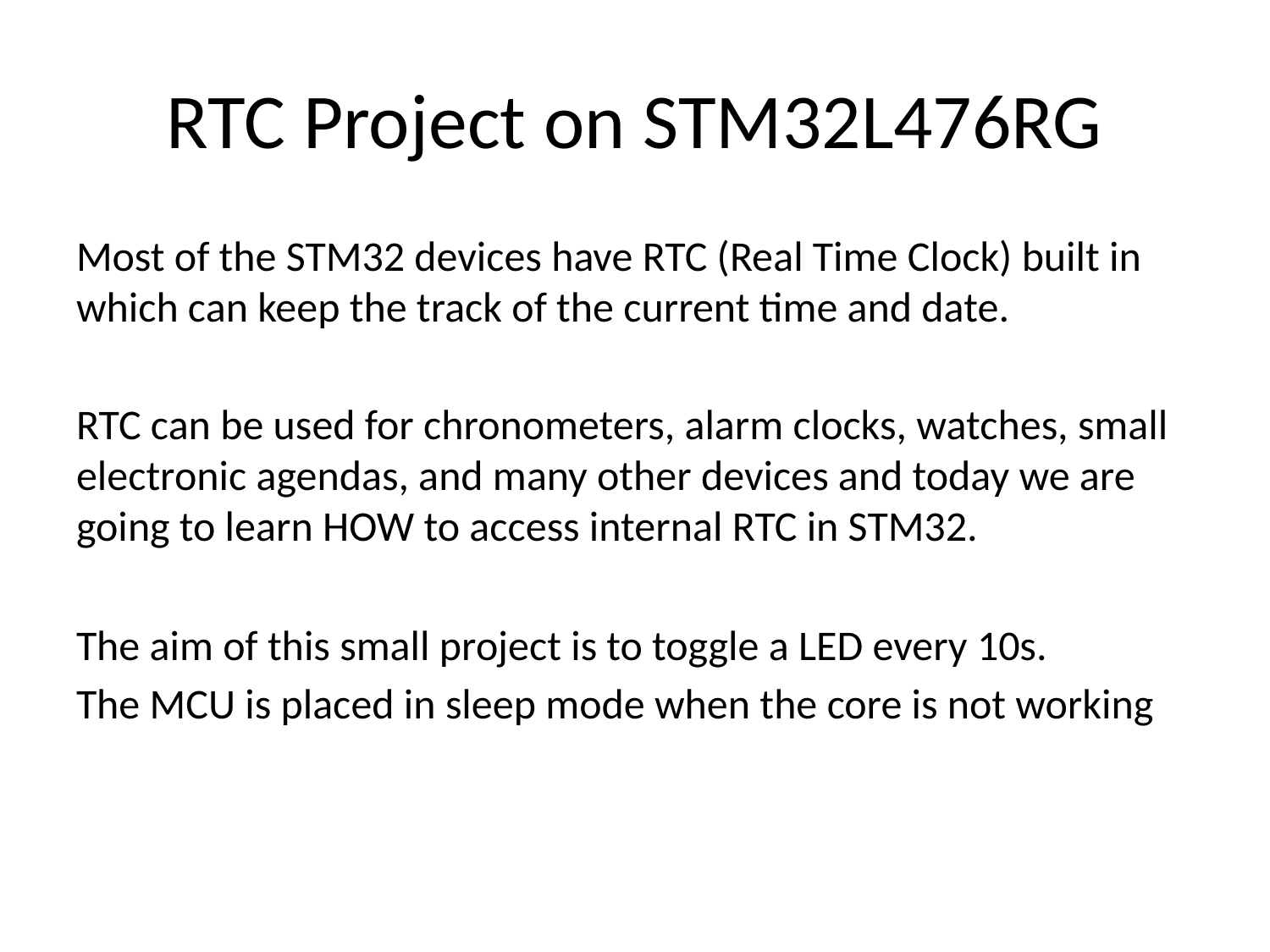

# RTC Project on STM32L476RG
Most of the STM32 devices have RTC (Real Time Clock) built in which can keep the track of the current time and date.

RTC can be used for chronometers, alarm clocks, watches, small electronic agendas, and many other devices and today we are going to learn HOW to access internal RTC in STM32.

The aim of this small project is to toggle a LED every 10s.
The MCU is placed in sleep mode when the core is not working